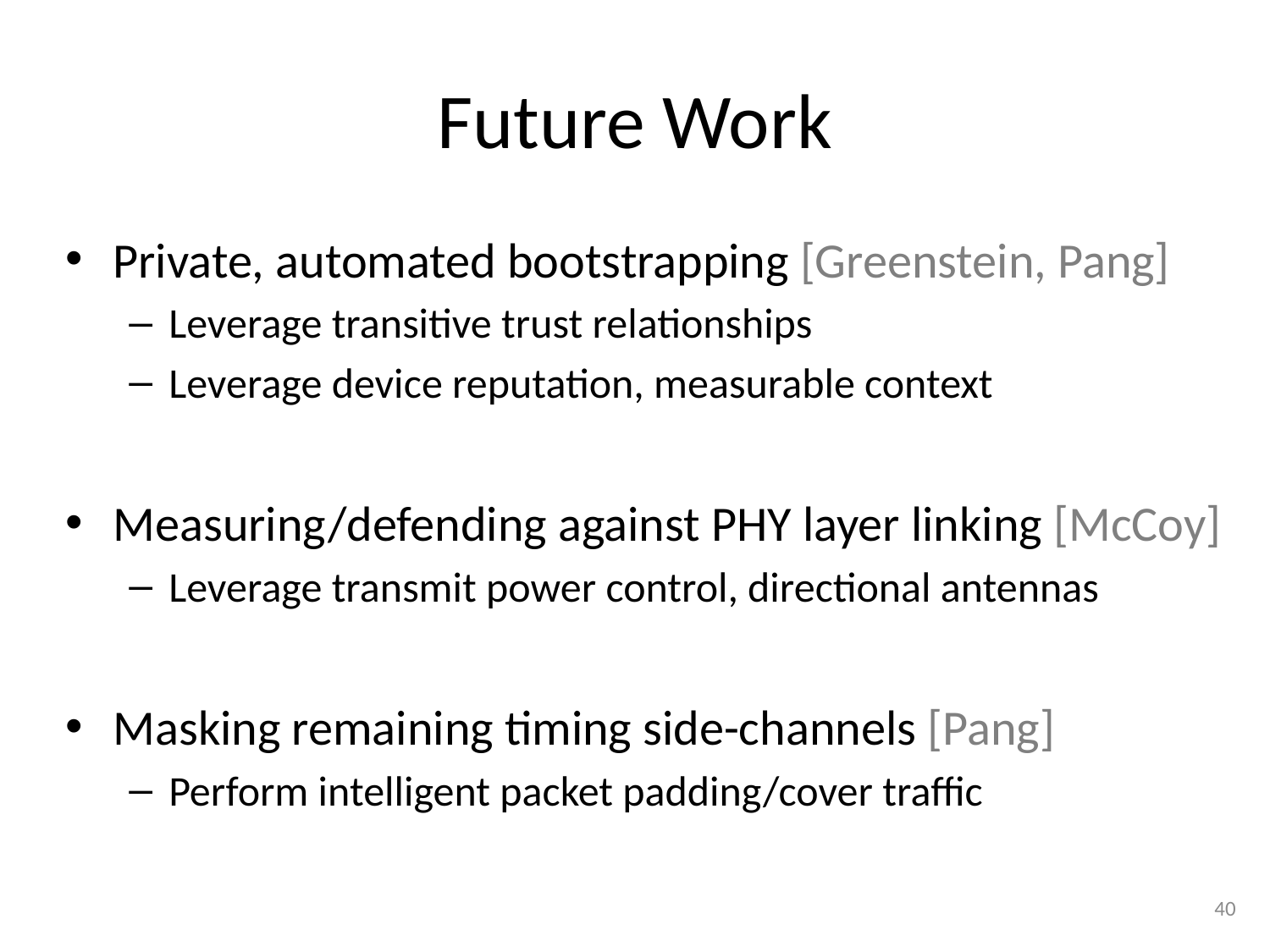

# Future Work
Private, automated bootstrapping [Greenstein, Pang]
Leverage transitive trust relationships
Leverage device reputation, measurable context

Measuring/defending against PHY layer linking [McCoy]
Leverage transmit power control, directional antennas

Masking remaining timing side-channels [Pang]
Perform intelligent packet padding/cover traffic
40